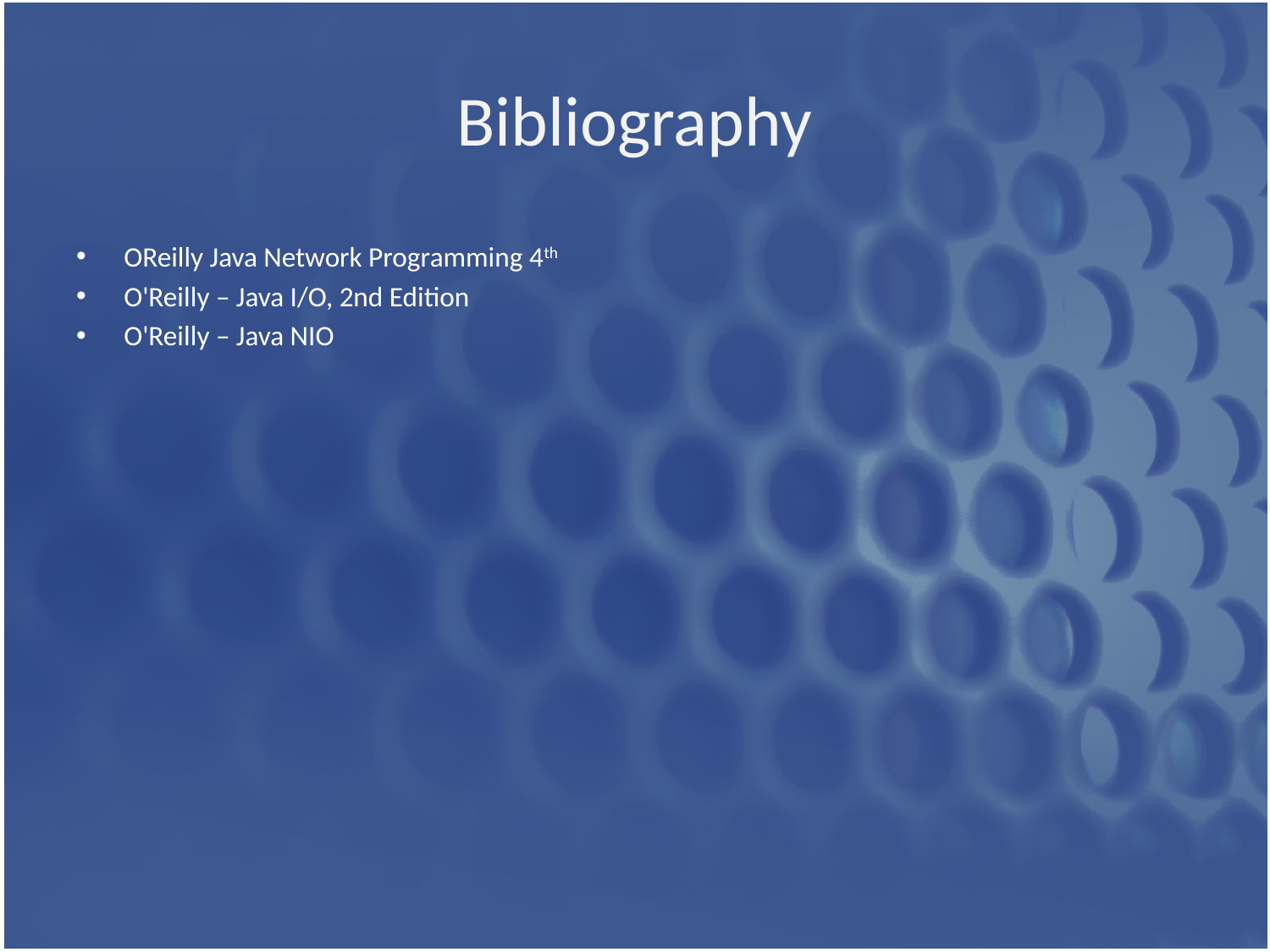

# Bibliography
OReilly Java Network Programming 4th
O'Reilly – Java I/O, 2nd Edition
O'Reilly – Java NIO